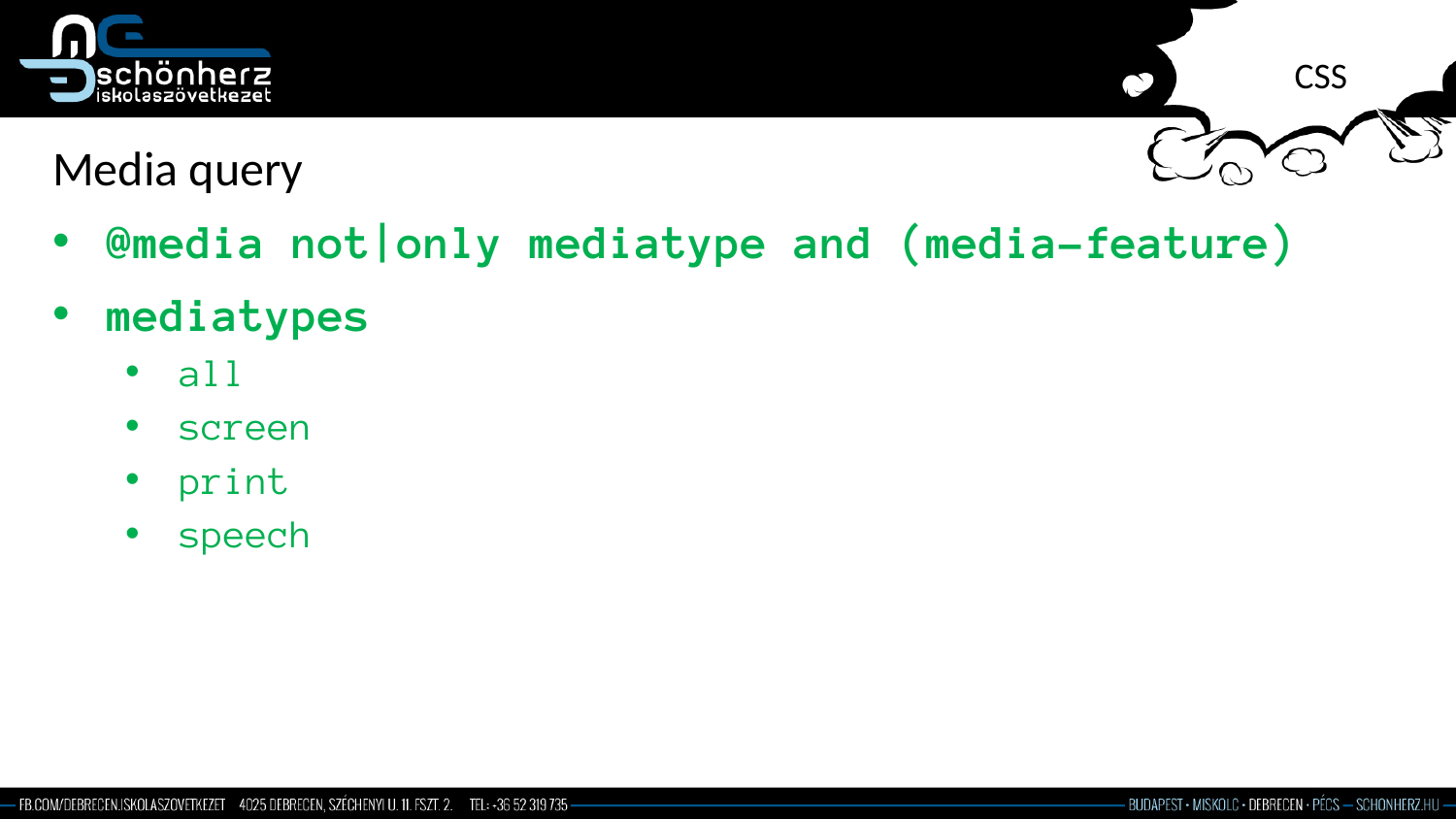

# CSS
Media query
@media not|only mediatype and (media-feature)
mediatypes
all
screen
print
speech